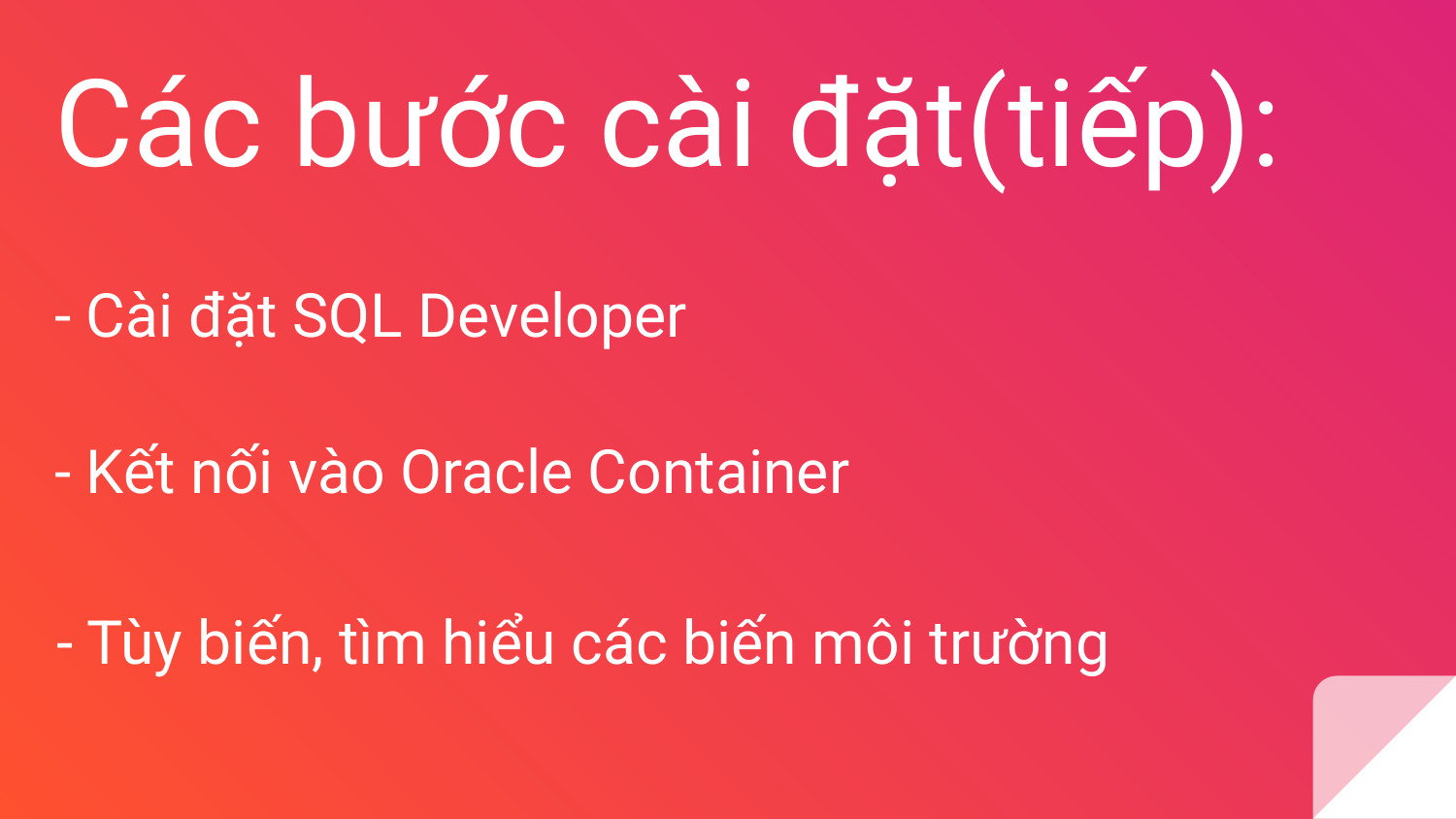

# Các bước cài đặt(tiếp):
- Cài đặt SQL Developer
- Kết nối vào Oracle Container
- Tùy biến, tìm hiểu các biến môi trường